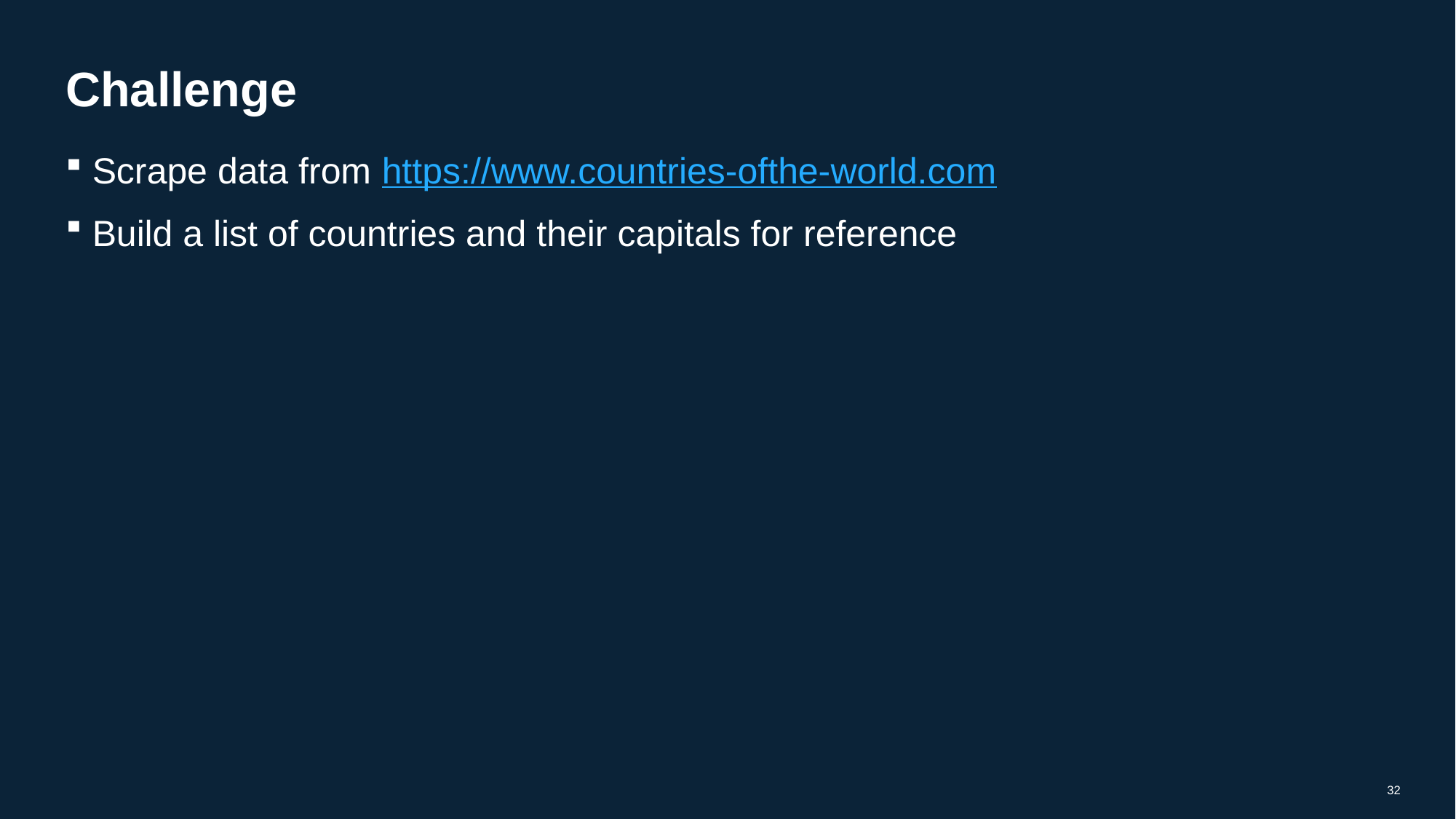

# Challenge
Scrape data from https://www.countries-ofthe-world.com
Build a list of countries and their capitals for reference

32